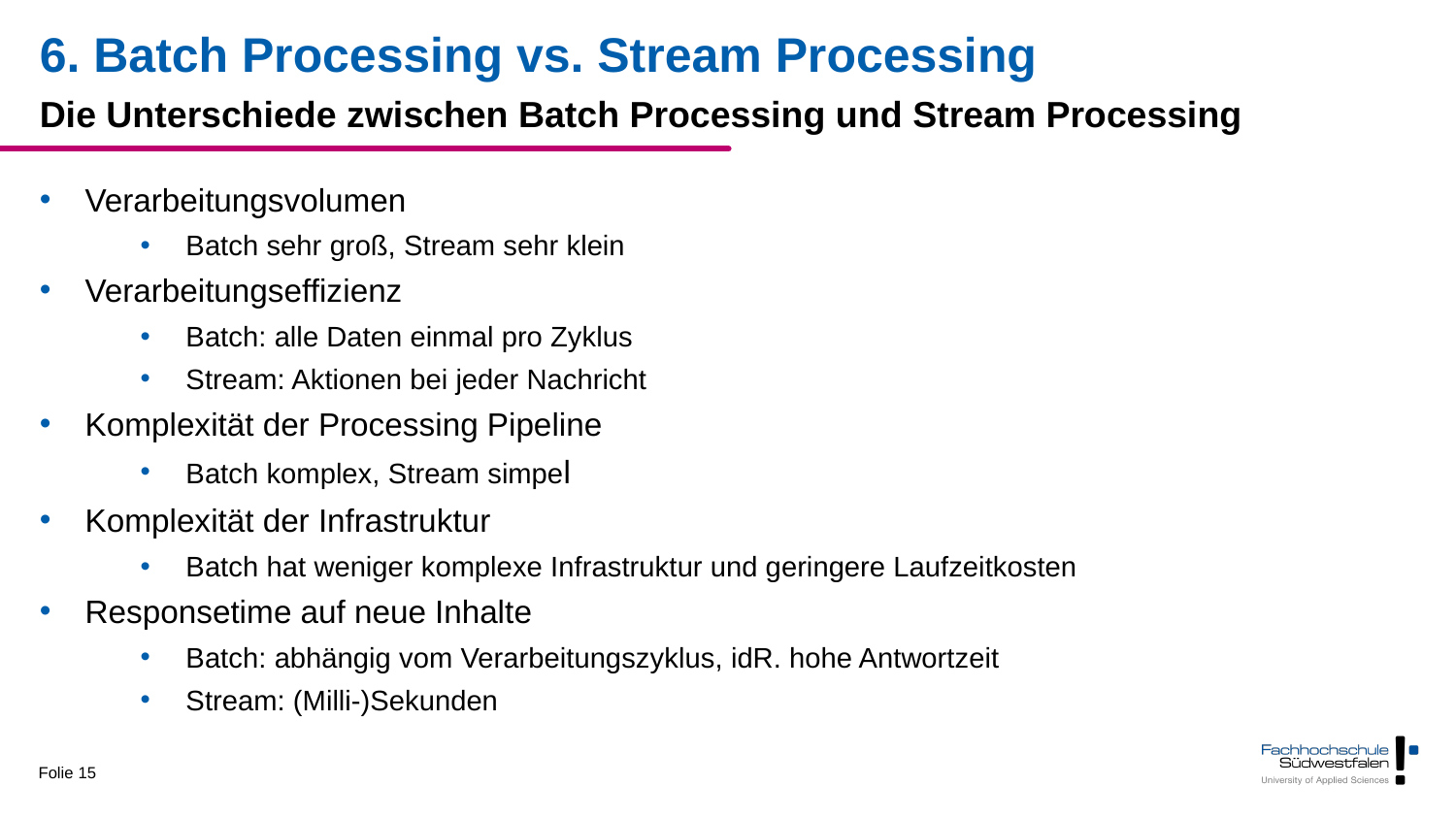

# 6. Batch Processing vs. Stream Processing
Die Unterschiede zwischen Batch Processing und Stream Processing
Verarbeitungsvolumen
Batch sehr groß, Stream sehr klein
Verarbeitungseffizienz
Batch: alle Daten einmal pro Zyklus
Stream: Aktionen bei jeder Nachricht
Komplexität der Processing Pipeline
Batch komplex, Stream simpel
Komplexität der Infrastruktur
Batch hat weniger komplexe Infrastruktur und geringere Laufzeitkosten
Responsetime auf neue Inhalte
Batch: abhängig vom Verarbeitungszyklus, idR. hohe Antwortzeit
Stream: (Milli-)Sekunden